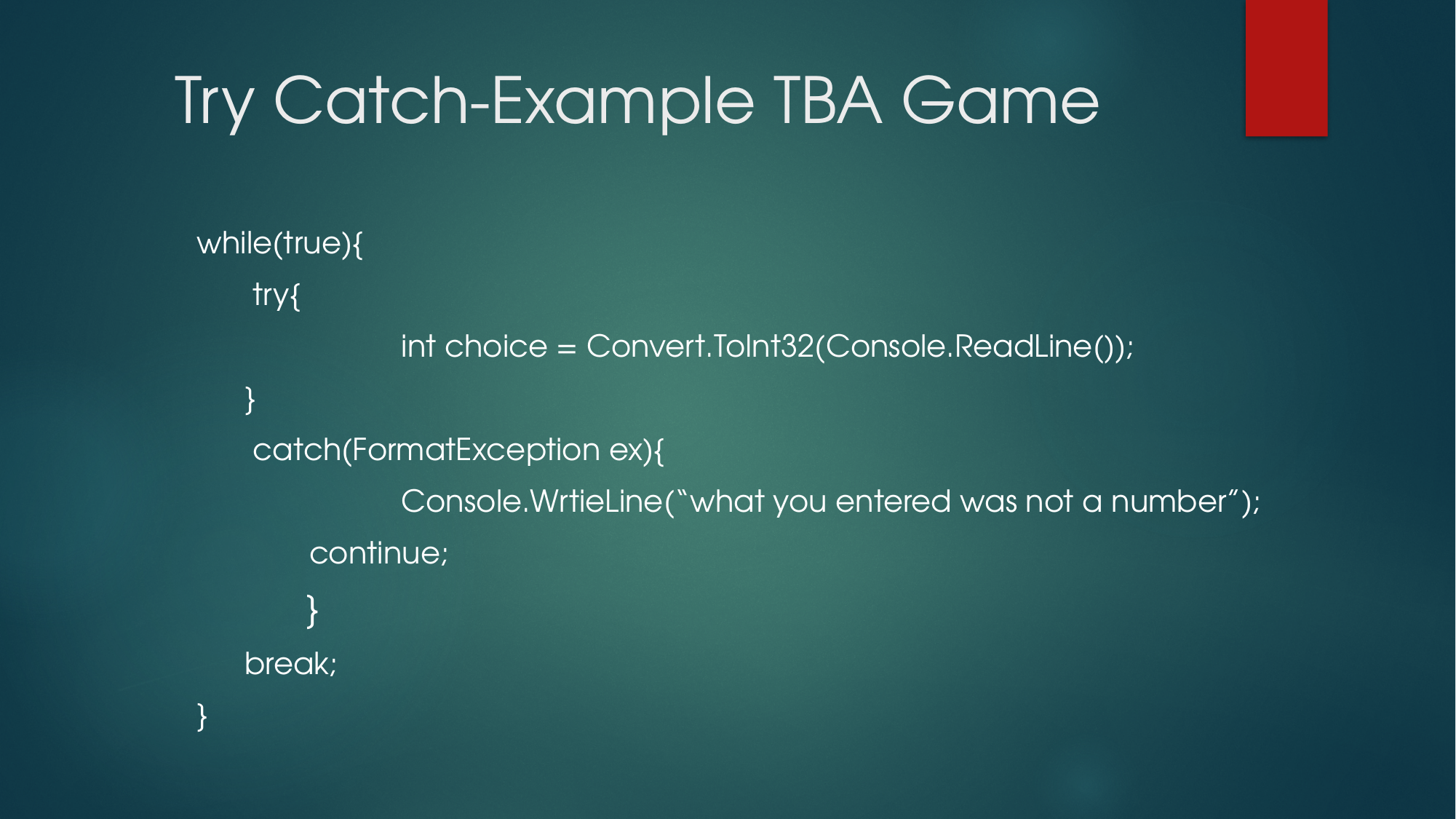

# Try Catch-Example TBA Game
while(true){
 try{
	int choice = Convert.ToInt32(Console.ReadLine());
}
 catch(FormatException ex){
	Console.WrtieLine(“what you entered was not a number”);
  continue;
	}
break;
}